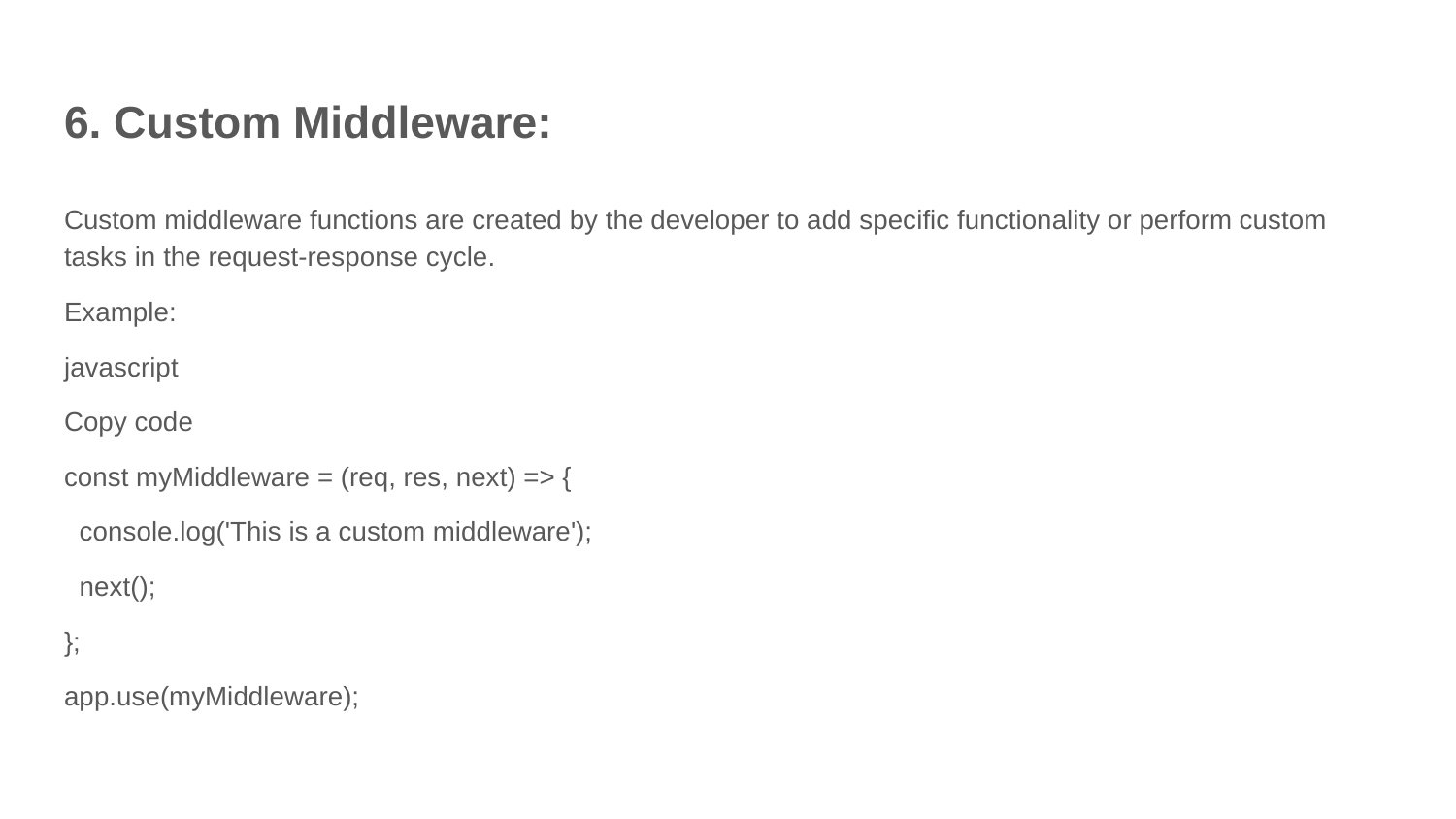

# 6. Custom Middleware:
Custom middleware functions are created by the developer to add specific functionality or perform custom tasks in the request-response cycle.
Example:
javascript
Copy code
const myMiddleware = (req, res, next) => {
  console.log('This is a custom middleware');
  next();
};
app.use(myMiddleware);